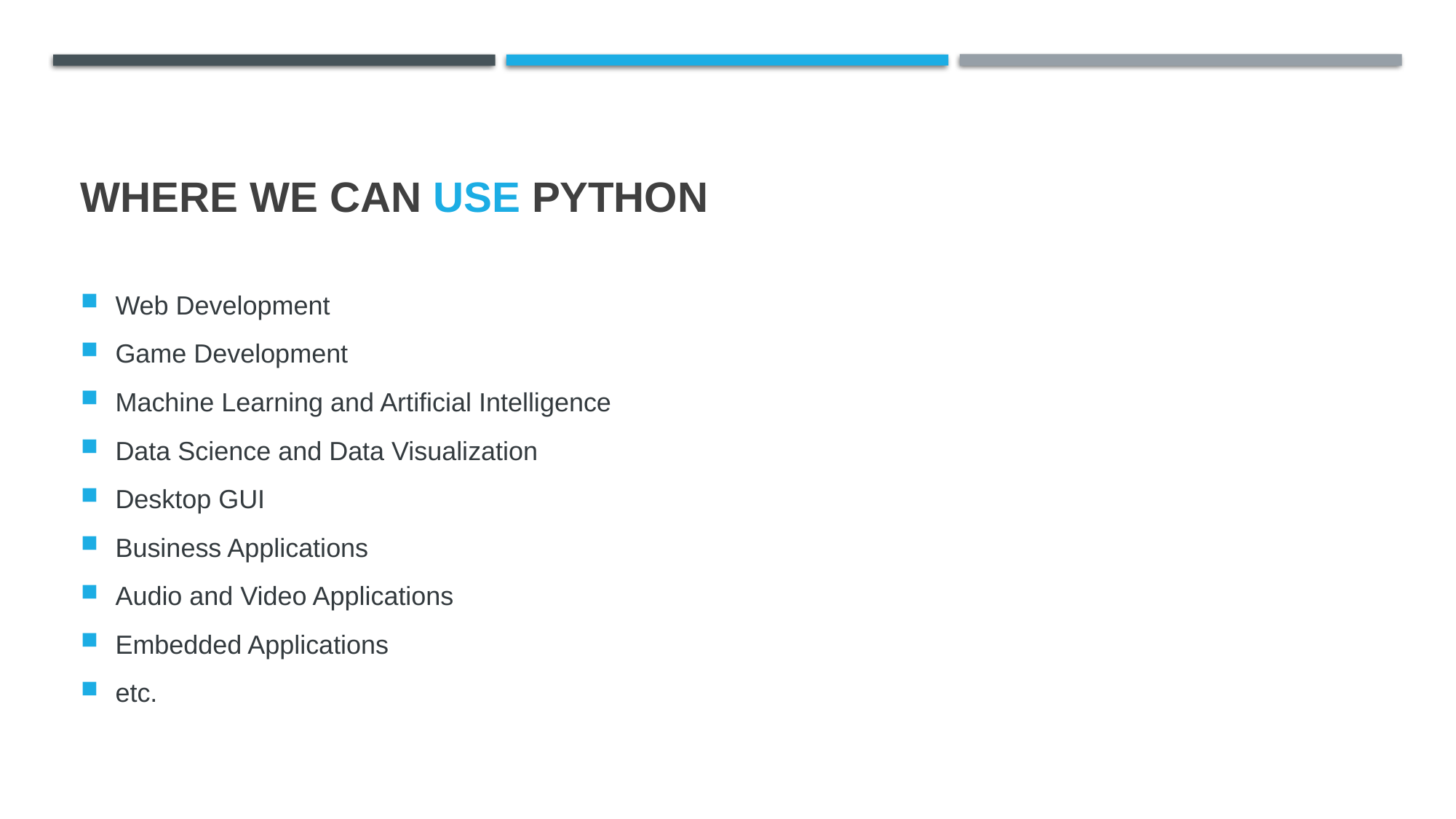

# Where we can use python
Web Development
Game Development
Machine Learning and Artificial Intelligence
Data Science and Data Visualization
Desktop GUI
Business Applications
Audio and Video Applications
Embedded Applications
etc.